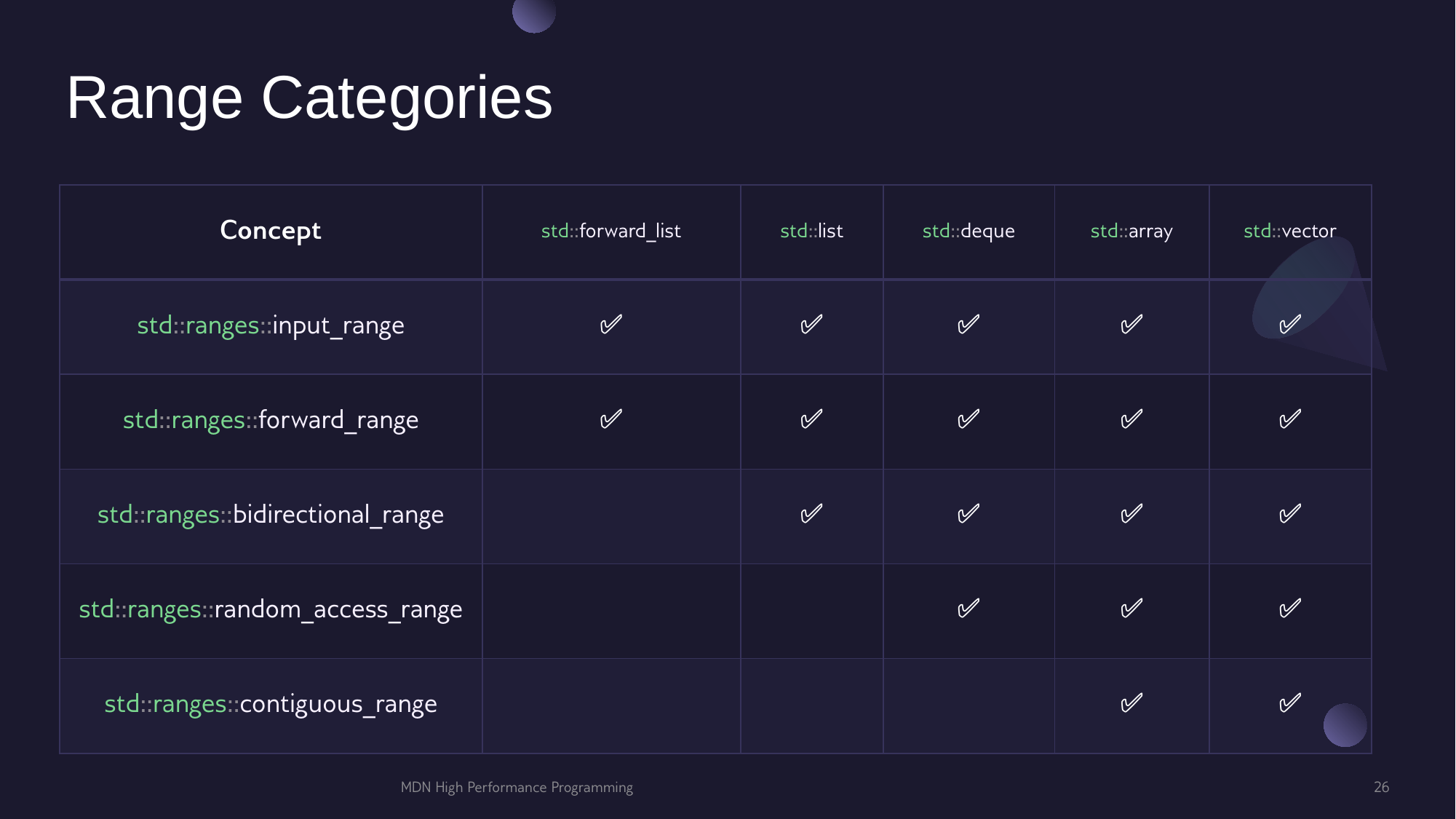

# Range Categories
| Concept | std::forward\_list | std::list | std::deque | std::array | std::vector |
| --- | --- | --- | --- | --- | --- |
| std::ranges::input\_range | ✅ | ✅ | ✅ | ✅ | ✅ |
| std::ranges::forward\_range | ✅ | ✅ | ✅ | ✅ | ✅ |
| std::ranges::bidirectional\_range |  | ✅ | ✅ | ✅ | ✅ |
| std::ranges::random\_access\_range |  |  | ✅ | ✅ | ✅ |
| std::ranges::contiguous\_range |  |  |  | ✅ | ✅ |

MDN High Performance Programming
26